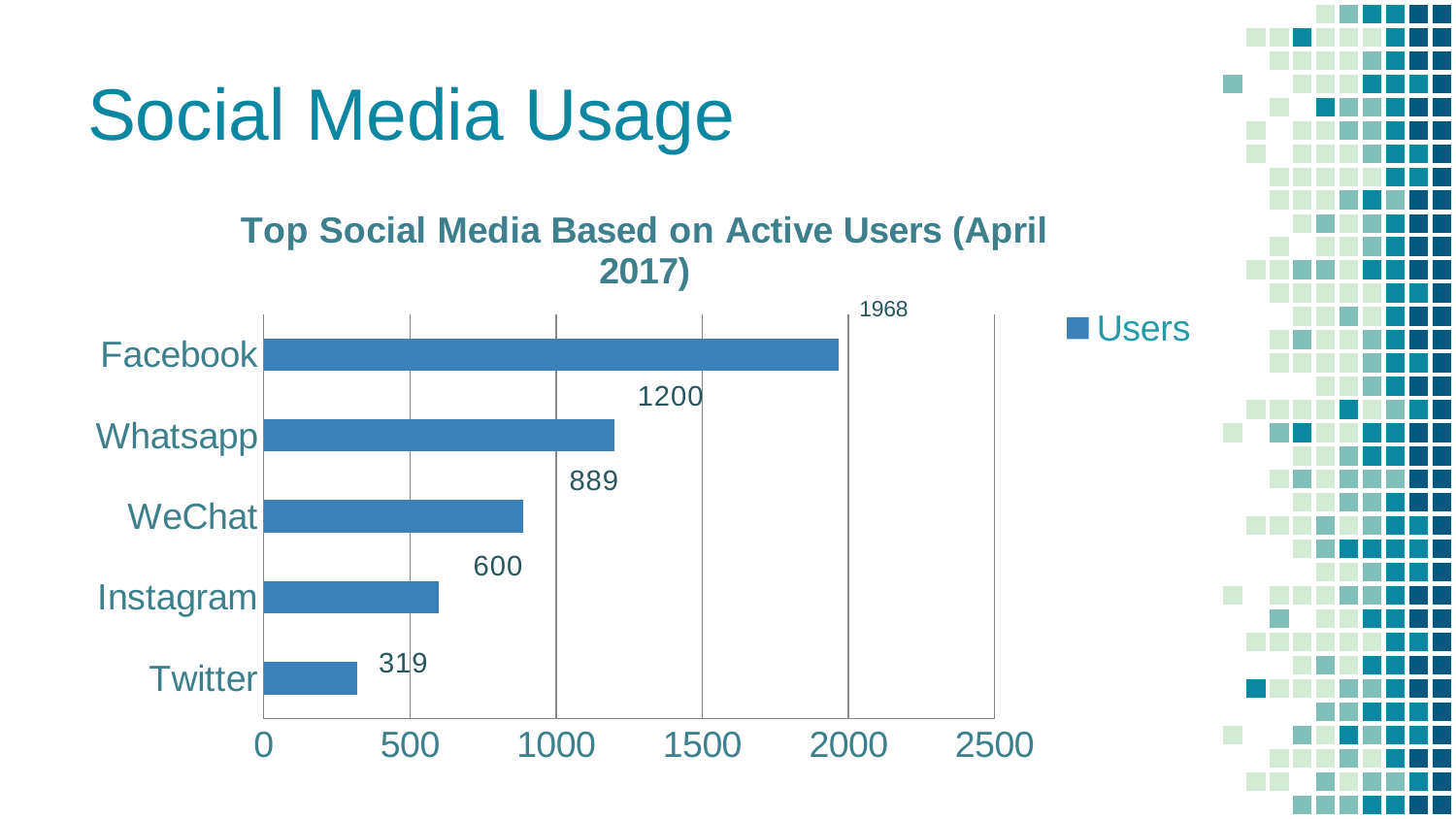

# Social Media Usage

### Chart: Top Social Media Based on Active Users (April 2017)

| Category | Users |
|---|---|
| Twitter | 319.0 |
| Instagram | 600.0 |
| WeChat | 889.0 |
| Whatsapp | 1200.0 |
| Facebook | 1968.0 |